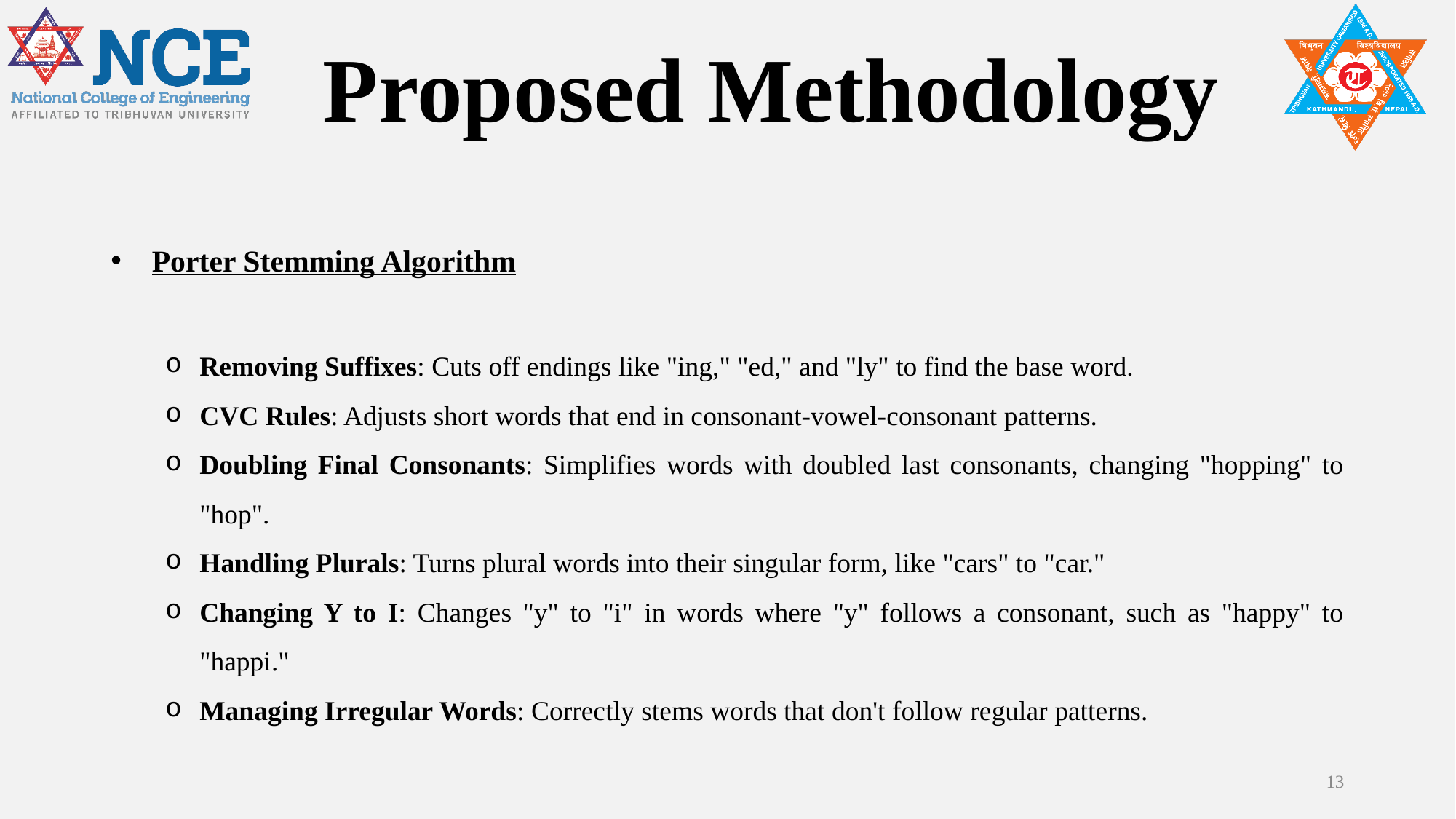

# Proposed Methodology
Porter Stemming Algorithm

Removing Suffixes: Cuts off endings like "ing," "ed," and "ly" to find the base word.
CVC Rules: Adjusts short words that end in consonant-vowel-consonant patterns.
Doubling Final Consonants: Simplifies words with doubled last consonants, changing "hopping" to "hop".
Handling Plurals: Turns plural words into their singular form, like "cars" to "car."
Changing Y to I: Changes "y" to "i" in words where "y" follows a consonant, such as "happy" to "happi."
Managing Irregular Words: Correctly stems words that don't follow regular patterns.

13